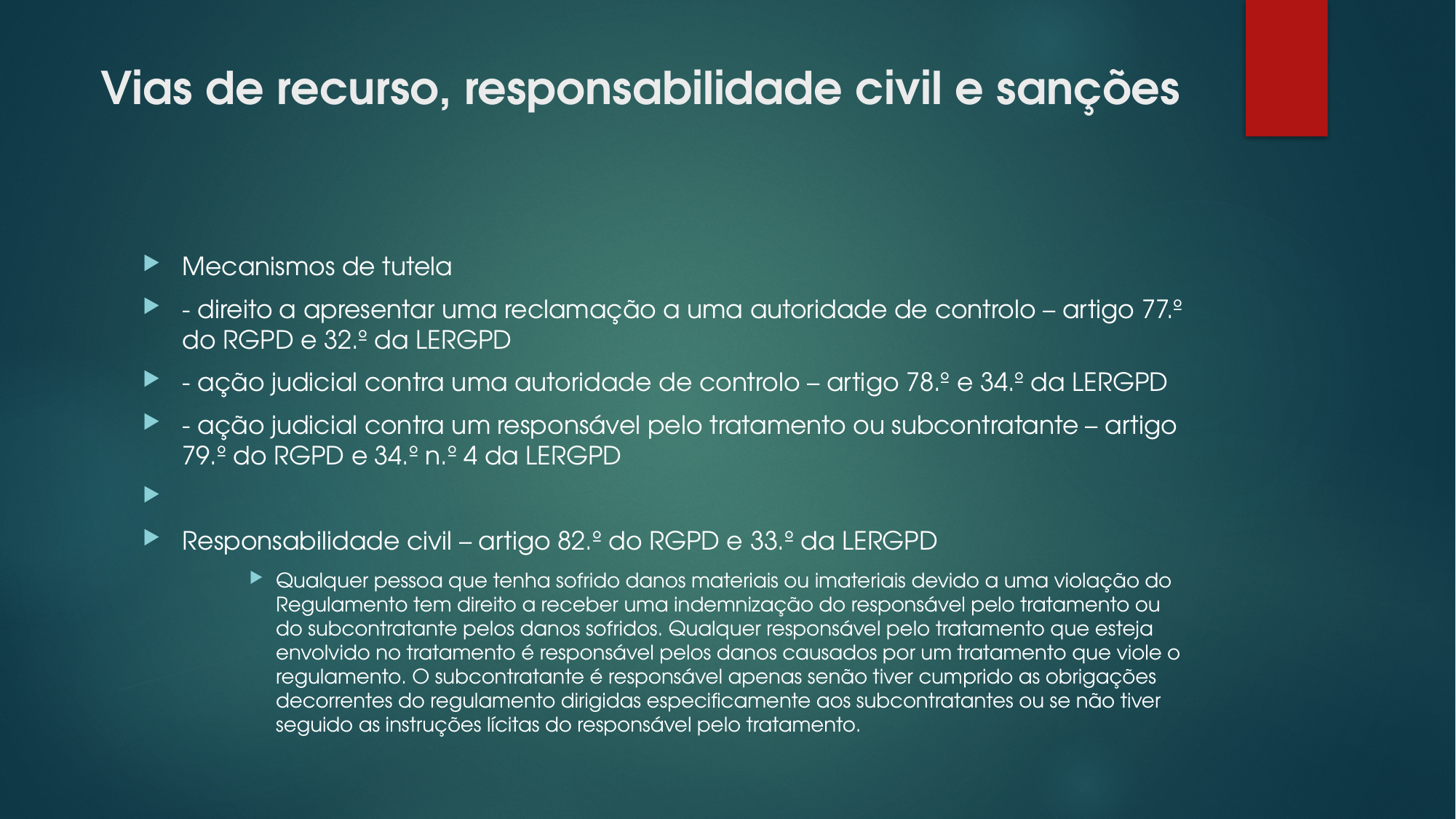

# Vias de recurso, responsabilidade civil e sanções
Mecanismos de tutela
- direito a apresentar uma reclamação a uma autoridade de controlo – artigo 77.º do RGPD e 32.º da LERGPD
- ação judicial contra uma autoridade de controlo – artigo 78.º e 34.º da LERGPD
- ação judicial contra um responsável pelo tratamento ou subcontratante – artigo 79.º do RGPD e 34.º n.º 4 da LERGPD

Responsabilidade civil – artigo 82.º do RGPD e 33.º da LERGPD
Qualquer pessoa que tenha sofrido danos materiais ou imateriais devido a uma violação do Regulamento tem direito a receber uma indemnização do responsável pelo tratamento ou do subcontratante pelos danos sofridos. Qualquer responsável pelo tratamento que esteja envolvido no tratamento é responsável pelos danos causados por um tratamento que viole o regulamento. O subcontratante é responsável apenas senão tiver cumprido as obrigações decorrentes do regulamento dirigidas especificamente aos subcontratantes ou se não tiver seguido as instruções lícitas do responsável pelo tratamento.